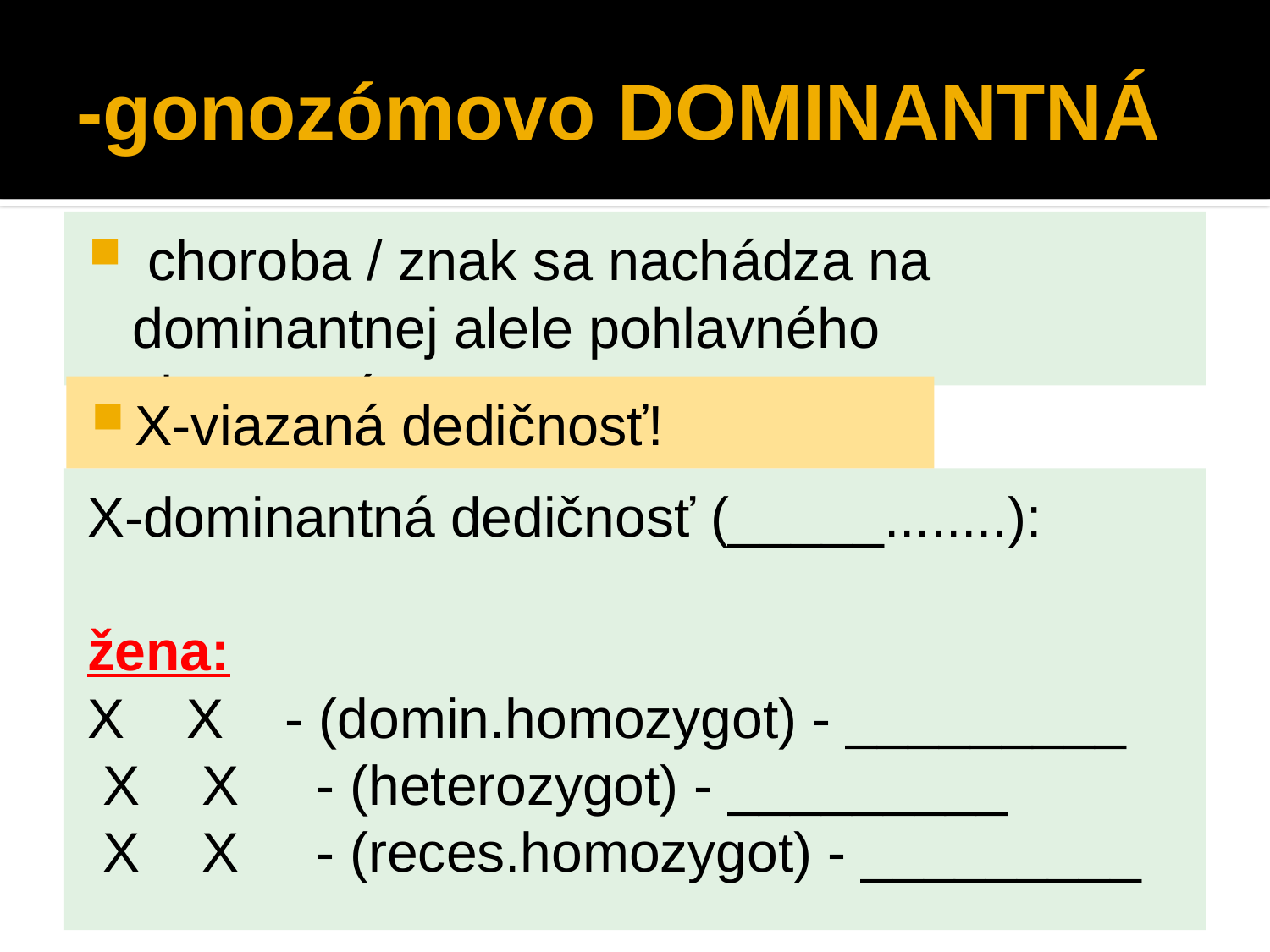

# -gonozómovo DOMINANTNÁ
 choroba / znak sa nachádza na dominantnej alele pohlavného chromozómu
X-viazaná dedičnosť!
X-dominantná dedičnosť (_____........):

	žena:
	X    X    - (domin.homozygot) - _________
	 X    X     - (heterozygot) - _________
	 X    X     - (reces.homozygot) - _________